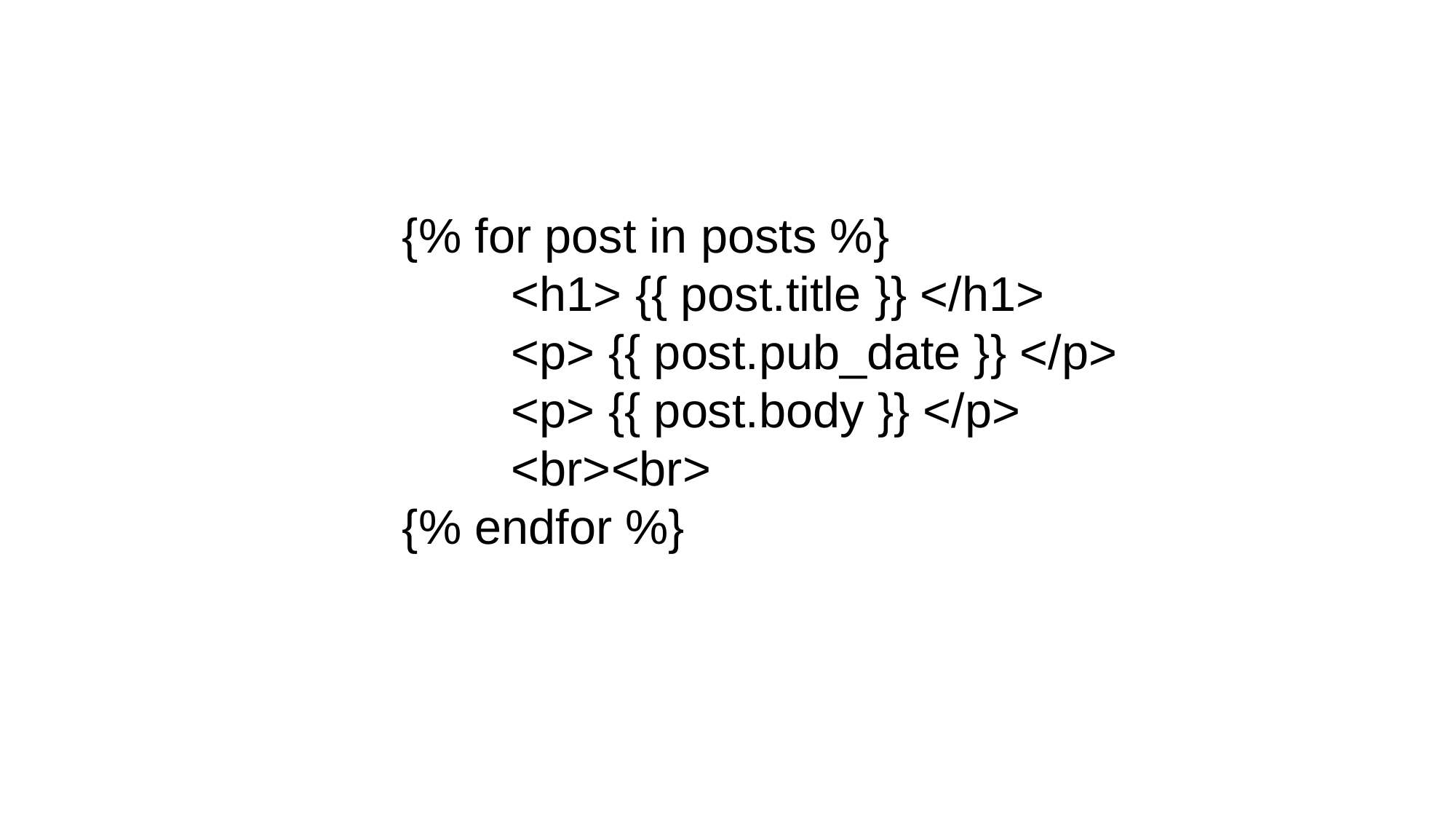

{% for post in posts %}
	<h1> {{ post.title }} </h1>
	<p> {{ post.pub_date }} </p>
	<p> {{ post.body }} </p>
	<br><br>
{% endfor %}